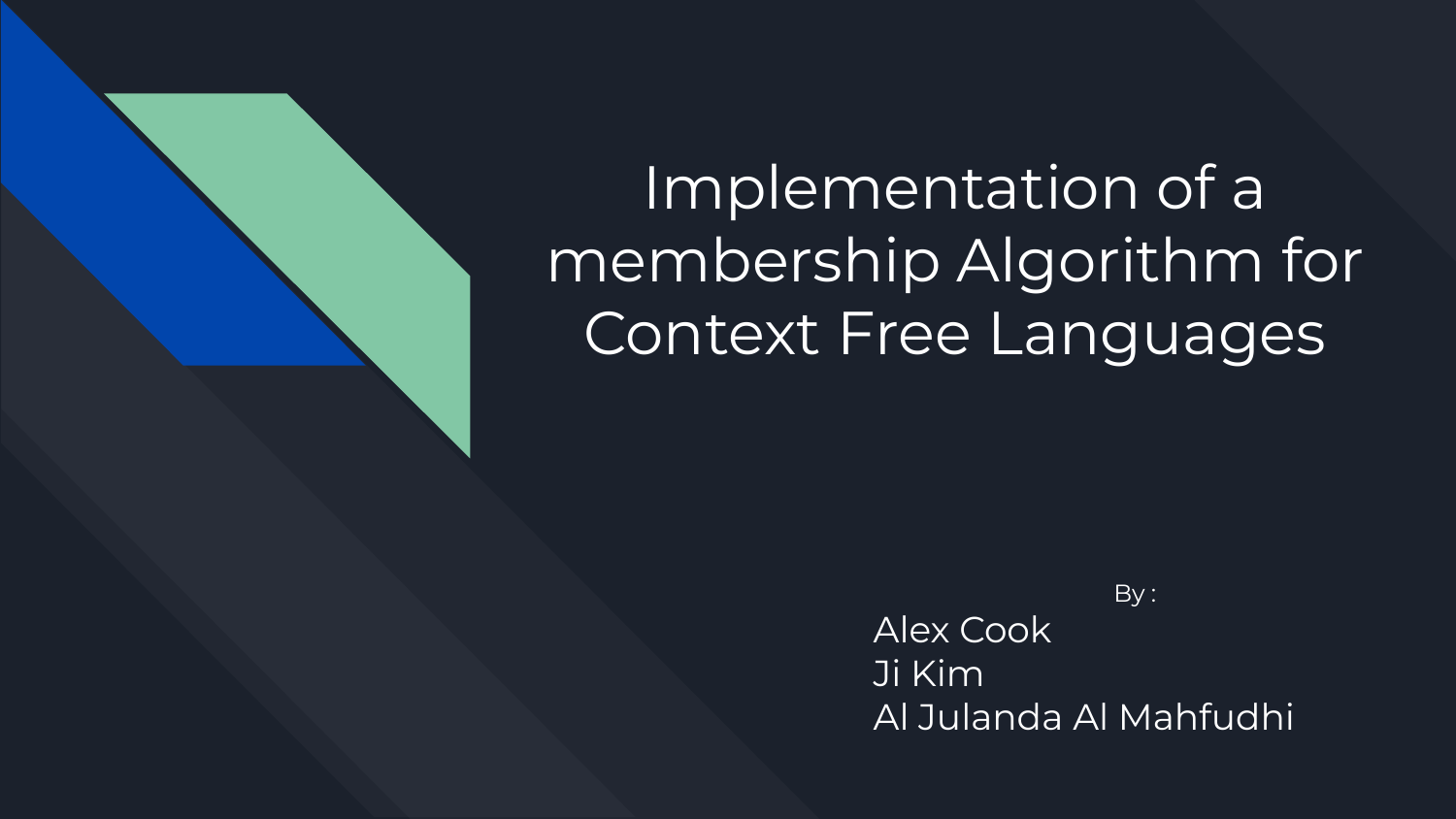

# Implementation of a membership Algorithm for Context Free Languages

By :
Alex Cook
Ji Kim
Al Julanda Al Mahfudhi